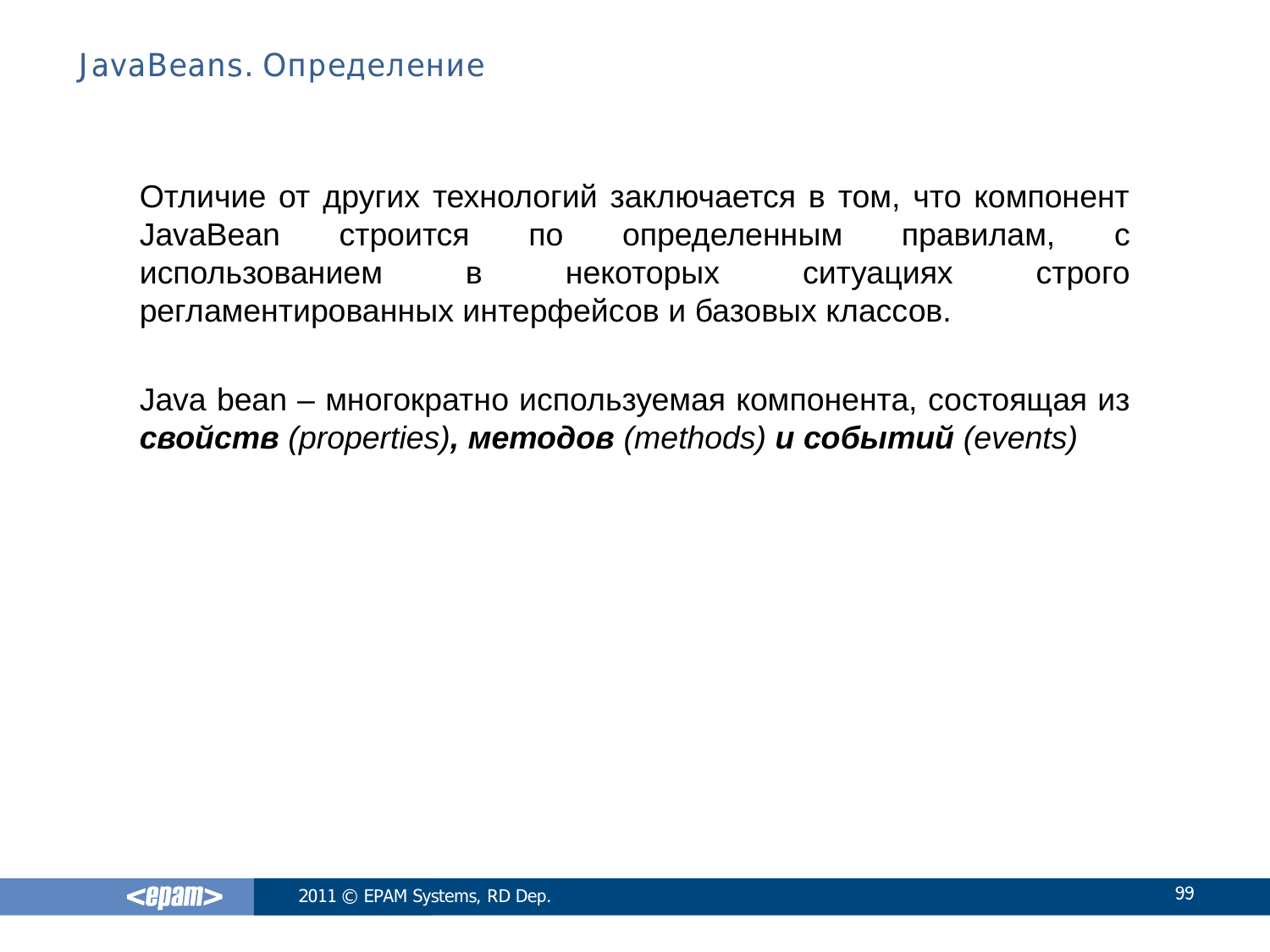

# JavaBeans. Определение
Отличие от других технологий заключается в том, что компонент JavaBean строится по определенным правилам, с использованием в некоторых ситуациях строго регламентированных интерфейсов и базовых классов.

Java bean – многократно используемая компонента, состоящая из свойств (properties), методов (methods) и событий (events)

99
2011 © EPAM Systems, RD Dep.